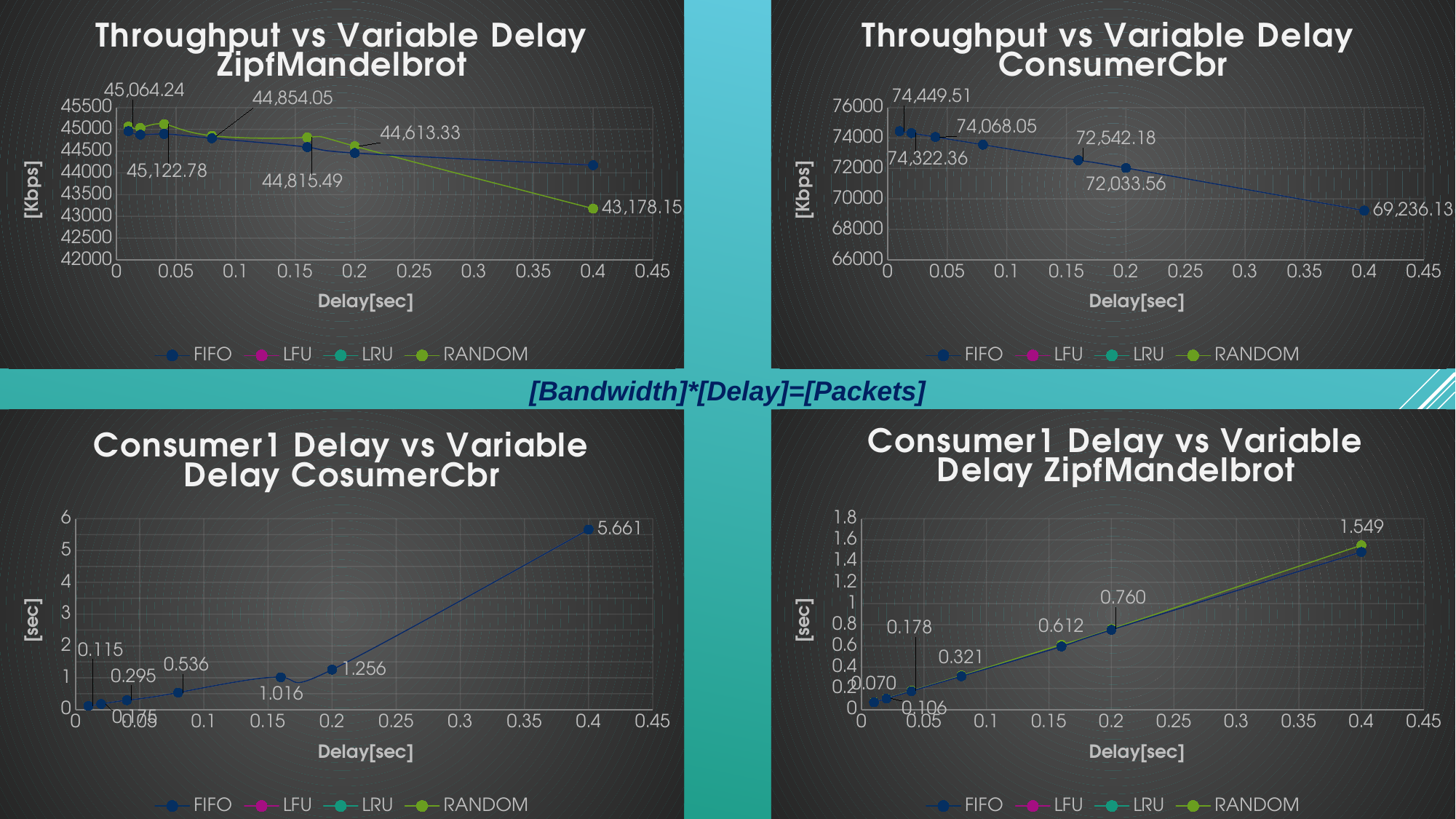

### Chart: Throughput vs Variable Delay ZipfMandelbrot

| Category | FIFO | LFU | LRU | RANDOM |
|---|---|---|---|---|

### Chart: Throughput vs Variable Delay
ConsumerCbr

| Category | FIFO | LFU | LRU | RANDOM |
|---|---|---|---|---|
[Bandwidth]*[Delay]=[Packets]

### Chart: Consumer1 Delay vs Variable Delay CosumerCbr

| Category | FIFO | LFU | LRU | RANDOM |
|---|---|---|---|---|

### Chart: Consumer1 Delay vs Variable Delay ZipfMandelbrot

| Category | FIFO | LFU | LRU | RANDOM |
|---|---|---|---|---|
15